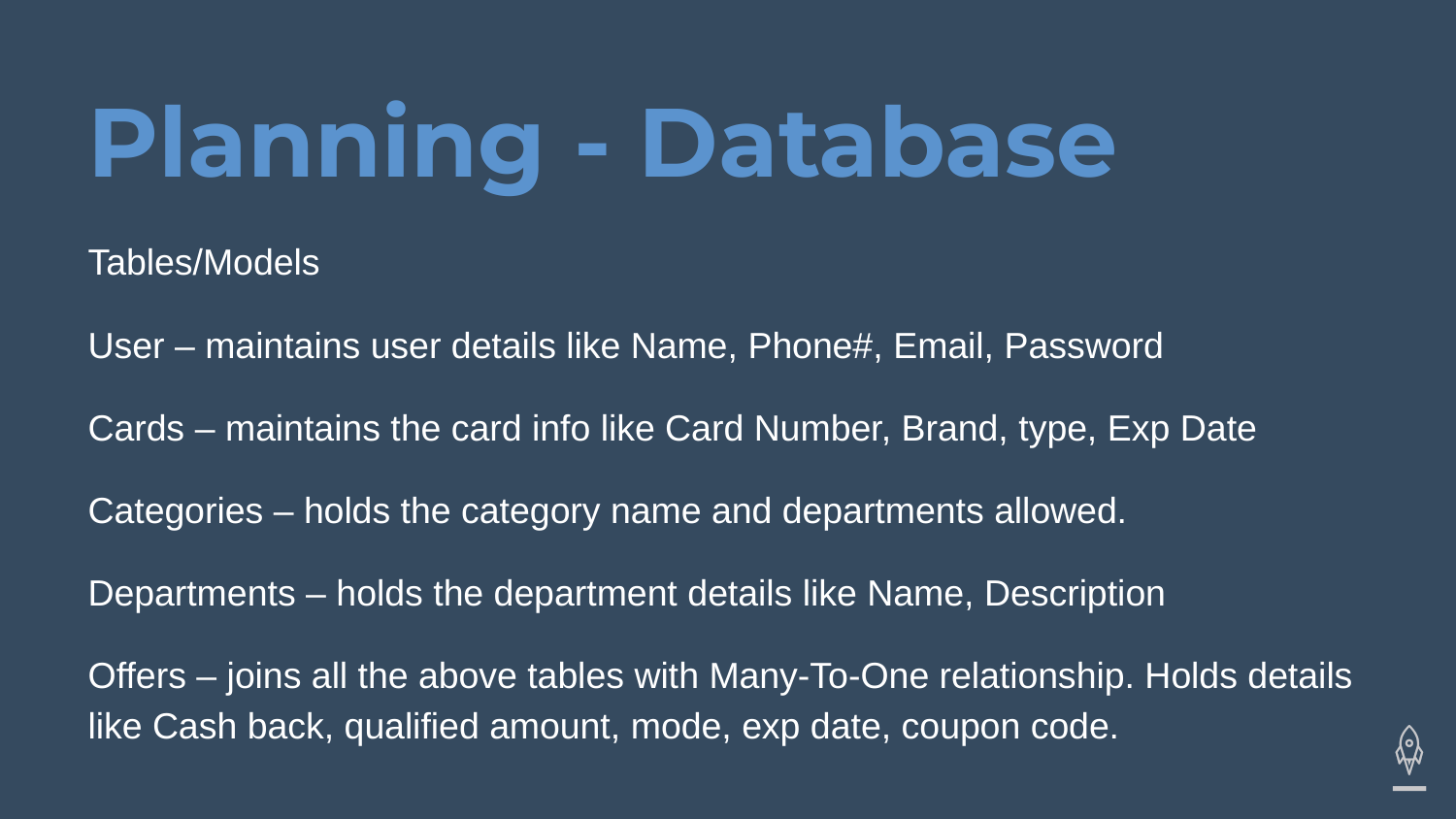

# Planning - Database
Tables/Models
User – maintains user details like Name, Phone#, Email, Password
Cards – maintains the card info like Card Number, Brand, type, Exp Date
Categories – holds the category name and departments allowed.
Departments – holds the department details like Name, Description
Offers – joins all the above tables with Many-To-One relationship. Holds details like Cash back, qualified amount, mode, exp date, coupon code.